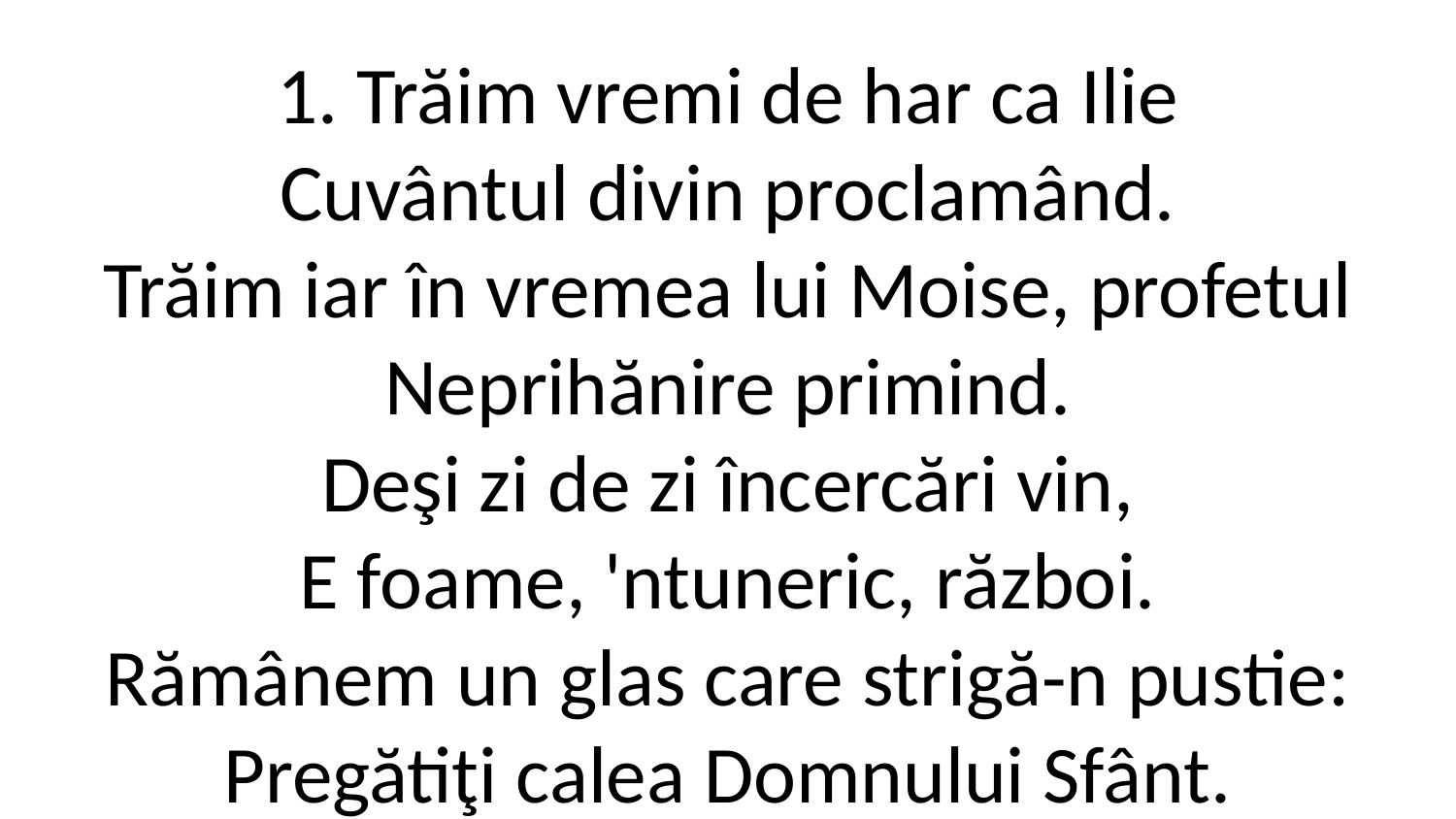

1. Trăim vremi de har ca Ilie
Cuvântul divin proclamând.
Trăim iar în vremea lui Moise, profetul
Neprihănire primind.
Deşi zi de zi încercări vin,
E foame, 'ntuneric, război.
Rămânem un glas care strigă-n pustie:
Pregătiţi calea Domnului Sfânt.